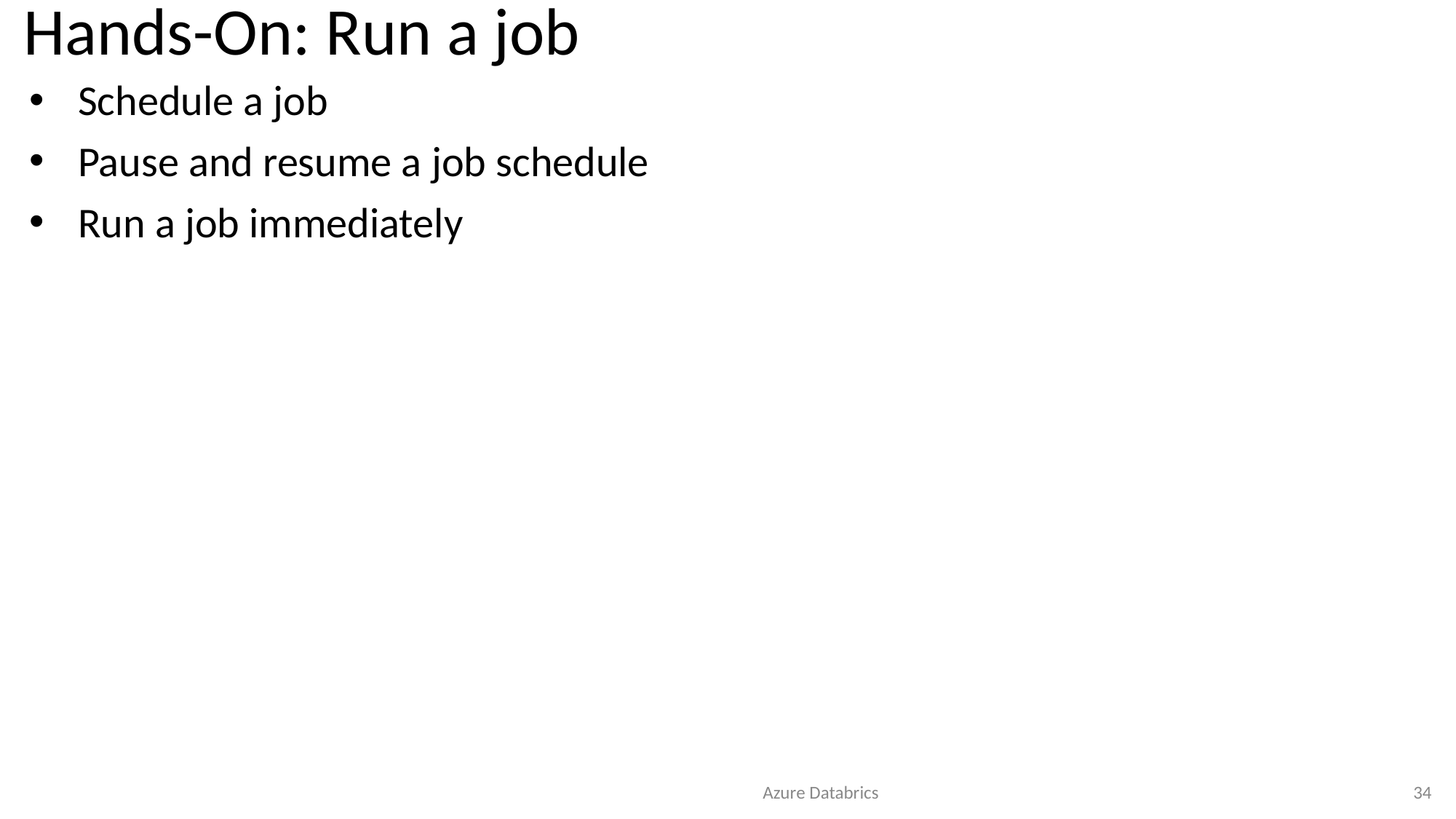

# Hands-On: Run a job
Schedule a job
Pause and resume a job schedule
Run a job immediately

Azure Databrics
34